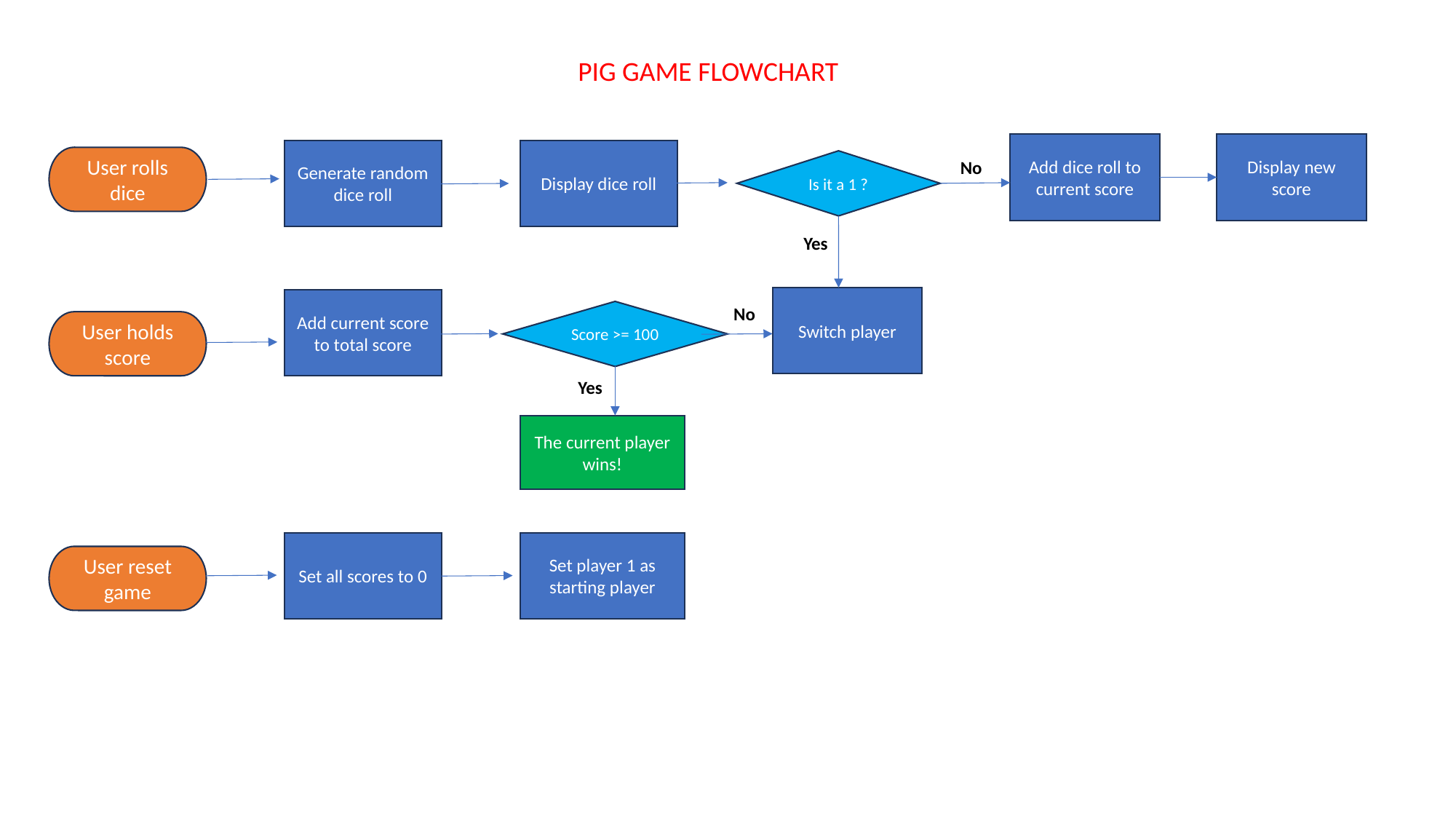

PIG GAME FLOWCHART
Add dice roll to current score
Display new score
Generate random dice roll
Display dice roll
User rolls dice
Is it a 1 ?
No
Yes
Switch player
Add current score to total score
No
Score >= 100
User holds score
Yes
The current player wins!
Set player 1 as starting player
Set all scores to 0
User reset game